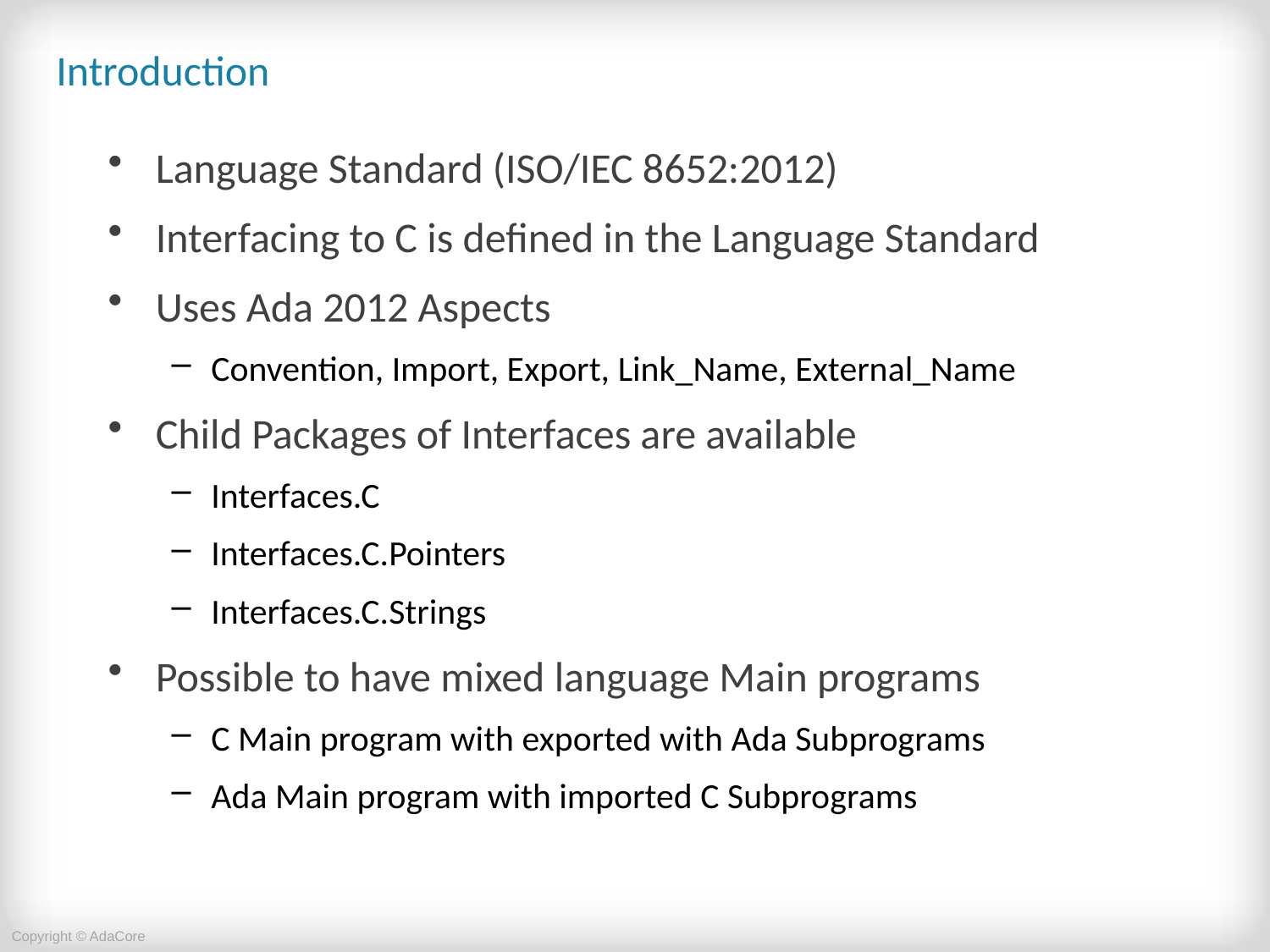

# Introduction
Language Standard (ISO/IEC 8652:2012)
Interfacing to C is defined in the Language Standard
Uses Ada 2012 Aspects
Convention, Import, Export, Link_Name, External_Name
Child Packages of Interfaces are available
Interfaces.C
Interfaces.C.Pointers
Interfaces.C.Strings
Possible to have mixed language Main programs
C Main program with exported with Ada Subprograms
Ada Main program with imported C Subprograms